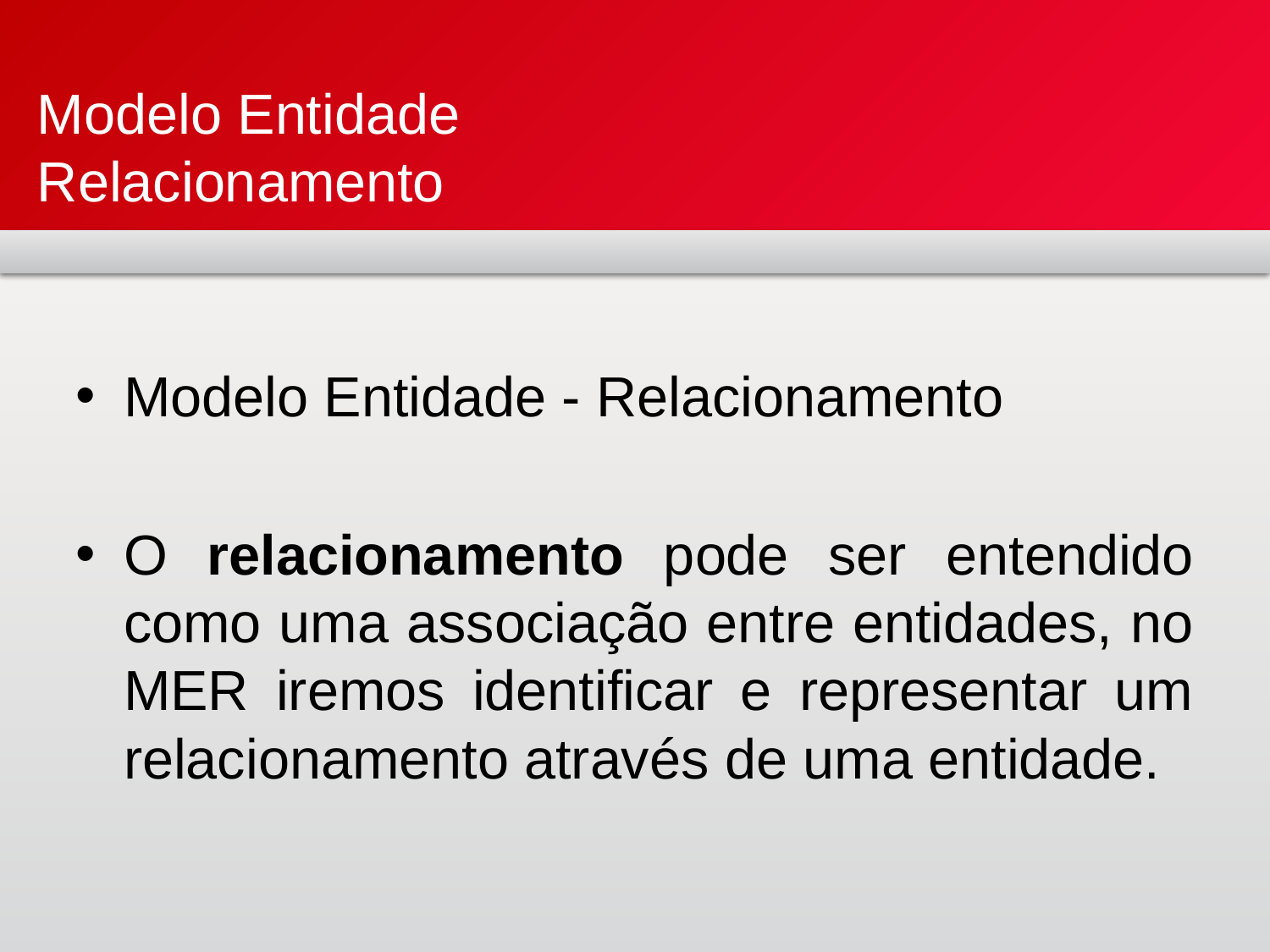

# Modelo Entidade Relacionamento
Modelo Entidade - Relacionamento

O relacionamento pode ser entendido como uma associação entre entidades, no MER iremos identificar e representar um relacionamento através de uma entidade.